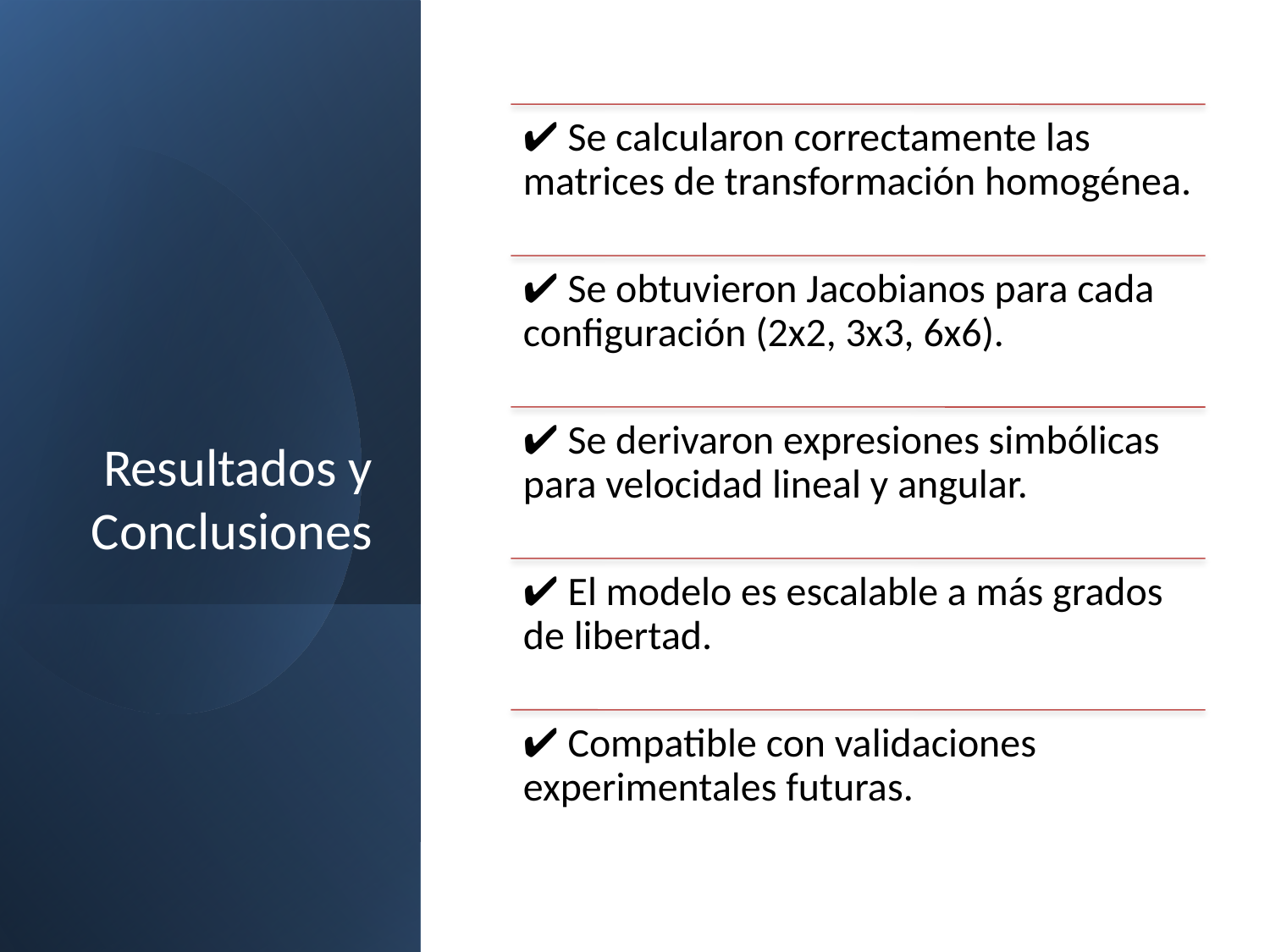

✔ Se calcularon correctamente las matrices de transformación homogénea.
✔ Se obtuvieron Jacobianos para cada configuración (2x2, 3x3, 6x6).
✔ Se derivaron expresiones simbólicas para velocidad lineal y angular.
✔ El modelo es escalable a más grados de libertad.
✔ Compatible con validaciones experimentales futuras.

# Resultados y Conclusiones